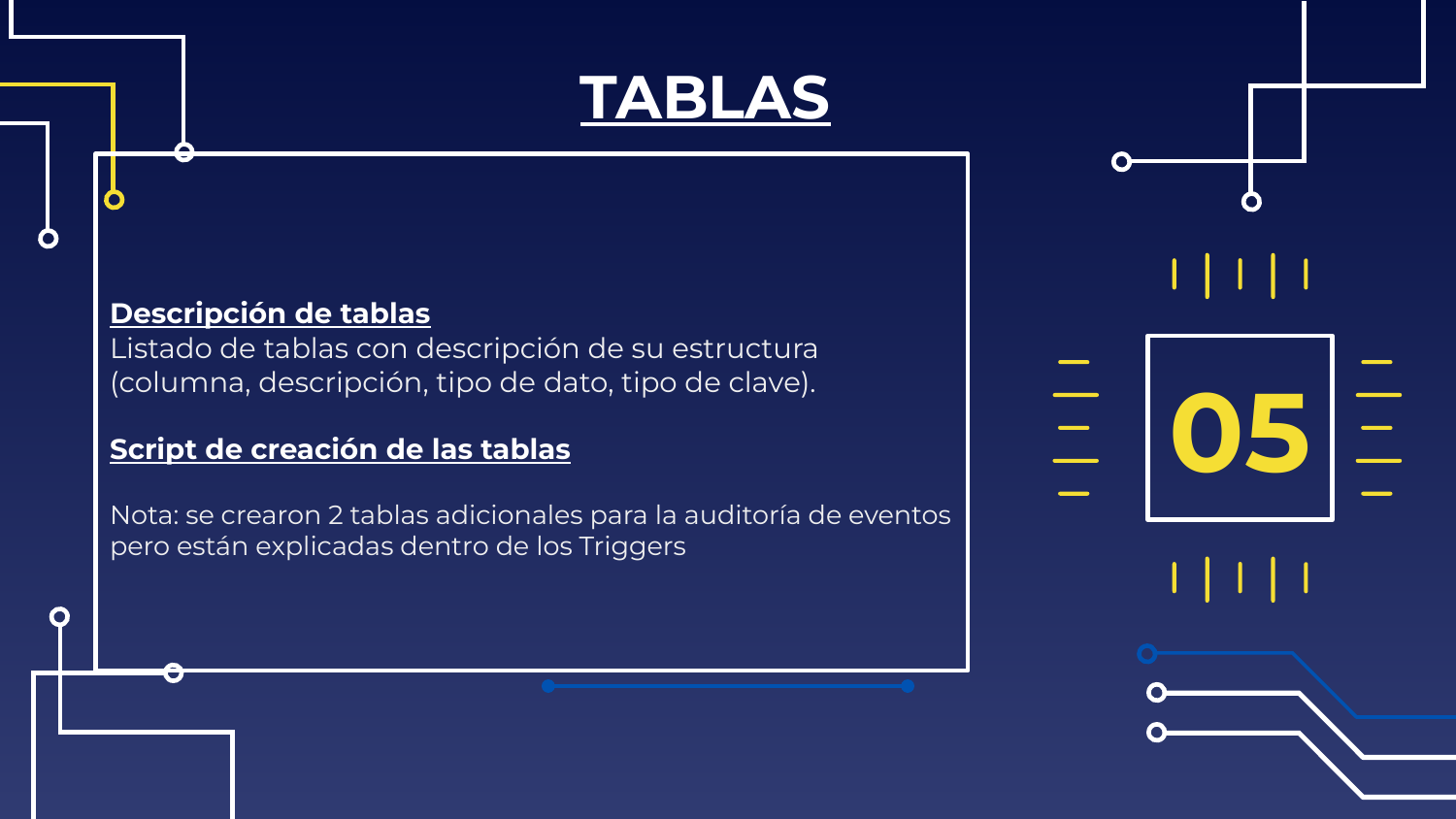

# TABLAS

Descripción de tablas
Listado de tablas con descripción de su estructura (columna, descripción, tipo de dato, tipo de clave).

Script de creación de las tablas

Nota: se crearon 2 tablas adicionales para la auditoría de eventos pero están explicadas dentro de los Triggers

05